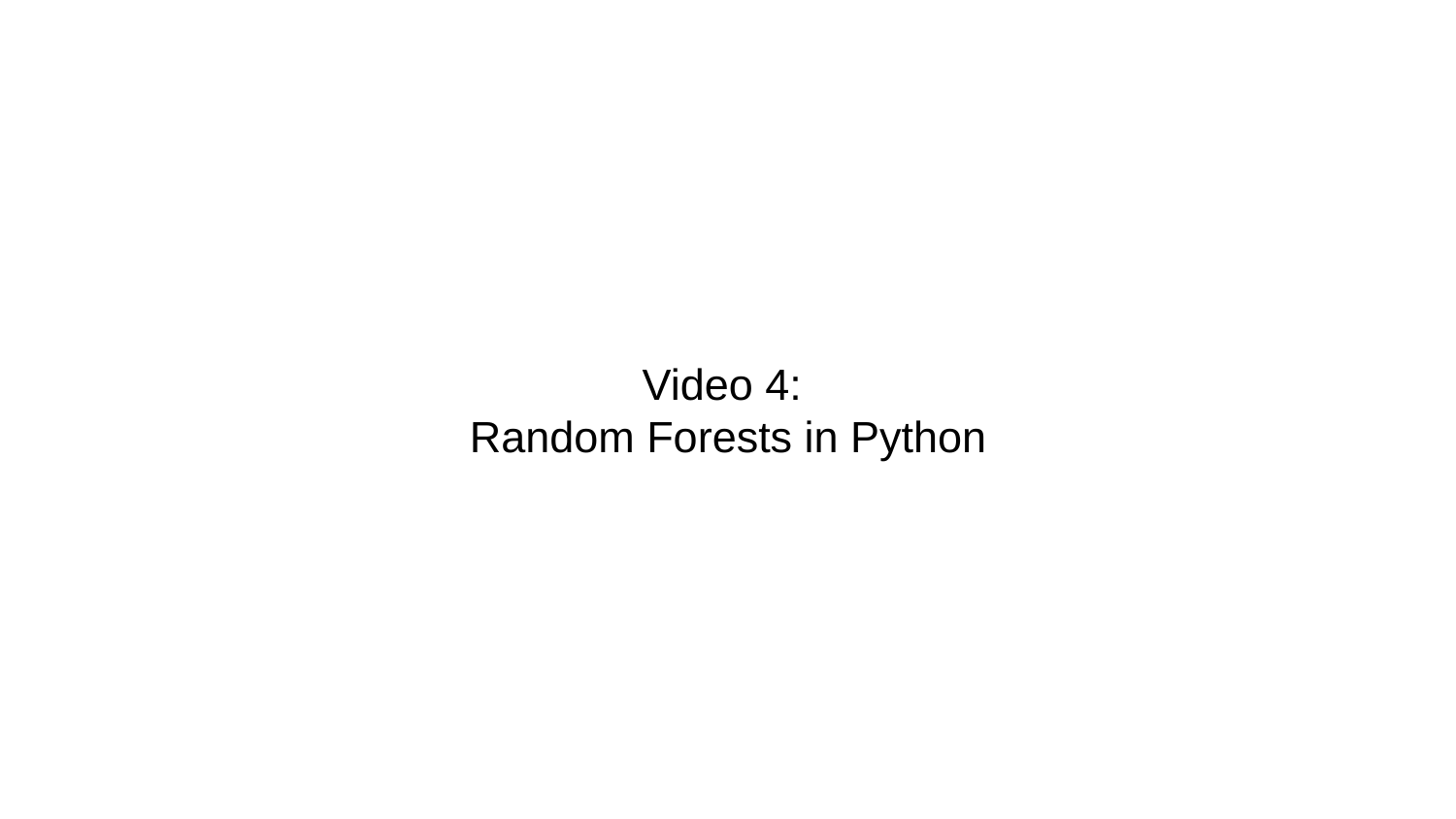

# Video 4:
Random Forests in Python